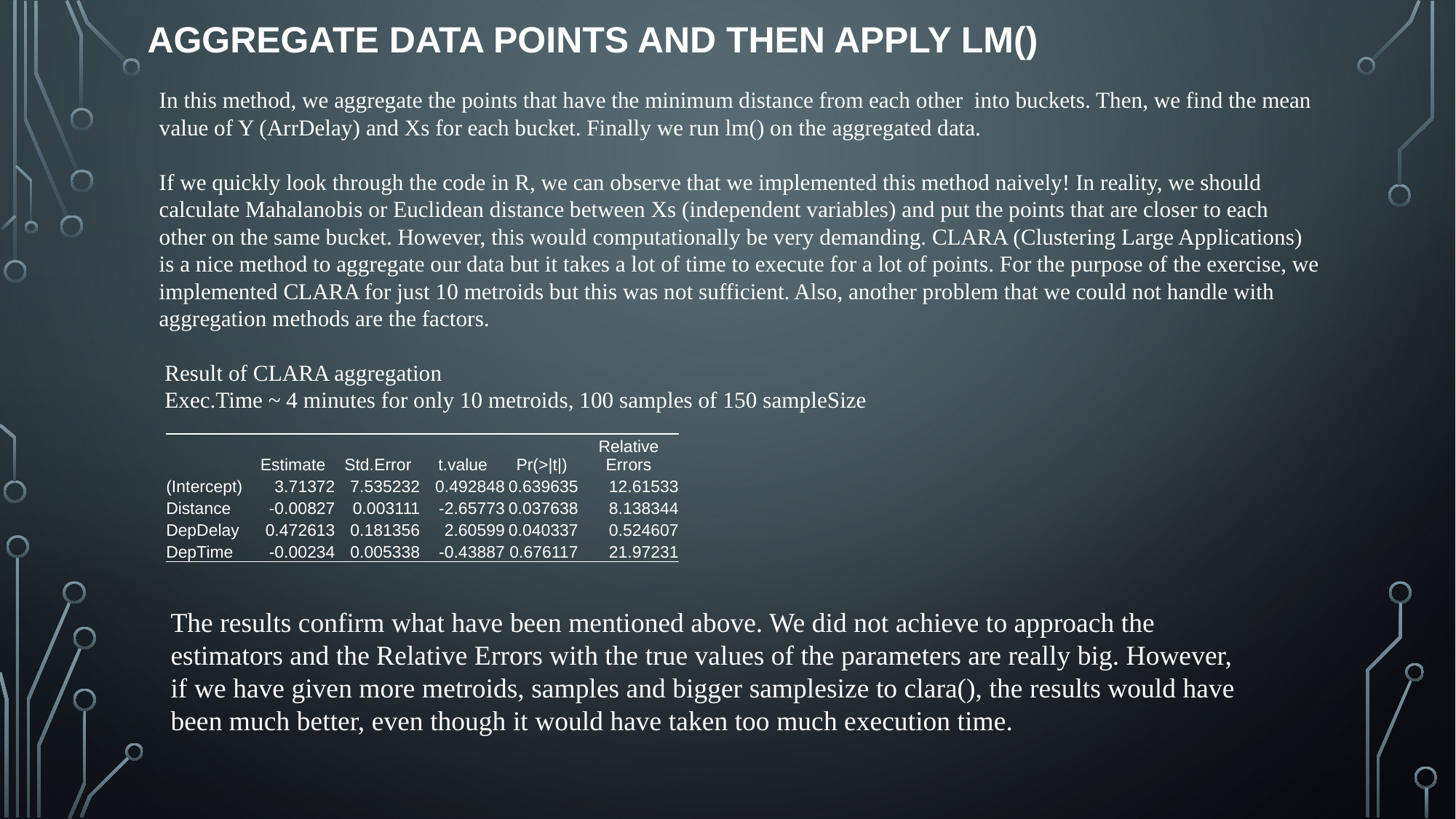

# Aggregate data points and then apply LM()
In this method, we aggregate the points that have the minimum distance from each other  into buckets. Then, we find the mean value of Y (ArrDelay) and Xs for each bucket. Finally we run lm() on the aggregated data.

If we quickly look through the code in R, we can observe that we implemented this method naively! In reality, we should calculate Mahalanobis or Euclidean distance between Xs (independent variables) and put the points that are closer to each other on the same bucket. However, this would computationally be very demanding. CLARA (Clustering Large Applications) is a nice method to aggregate our data but it takes a lot of time to execute for a lot of points. For the purpose of the exercise, we implemented CLARA for just 10 metroids but this was not sufficient. Also, another problem that we could not handle with aggregation methods are the factors.

 Result of CLARA aggregation
 Exec.Time ~ 4 minutes for only 10 metroids, 100 samples of 150 sampleSize
|  | Estimate | Std.Error | t.value | Pr(>|t|) | Relative Errors |
| --- | --- | --- | --- | --- | --- |
| (Intercept) | 3.71372 | 7.535232 | 0.492848 | 0.639635 | 12.61533 |
| Distance | -0.00827 | 0.003111 | -2.65773 | 0.037638 | 8.138344 |
| DepDelay | 0.472613 | 0.181356 | 2.60599 | 0.040337 | 0.524607 |
| DepTime | -0.00234 | 0.005338 | -0.43887 | 0.676117 | 21.97231 |
The results confirm what have been mentioned above. We did not achieve to approach the estimators and the Relative Errors with the true values of the parameters are really big. However, if we have given more metroids, samples and bigger samplesize to clara(), the results would have been much better, even though it would have taken too much execution time.